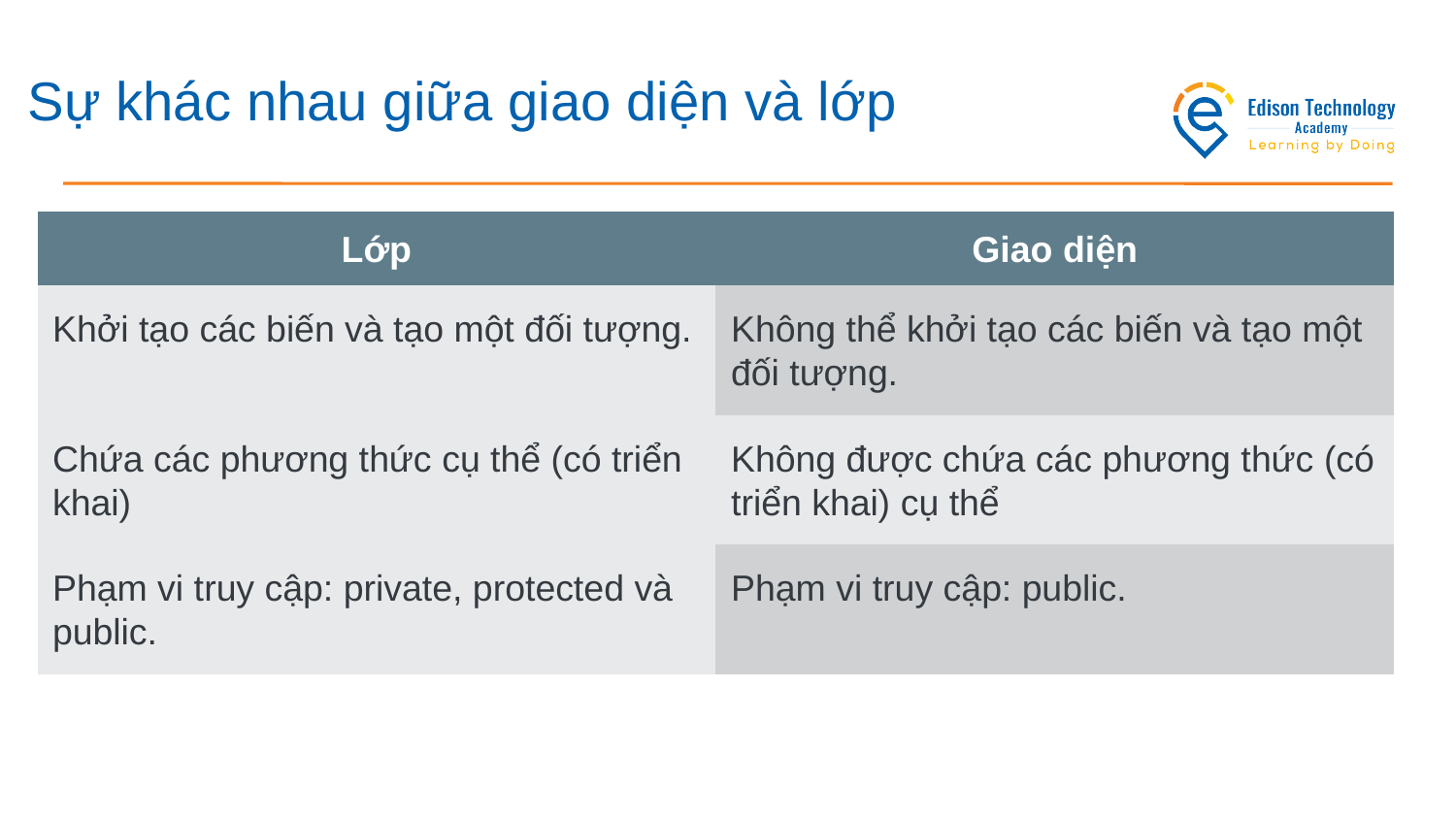

# Sự khác nhau giữa giao diện và lớp
| Lớp | Giao diện |
| --- | --- |
| Khởi tạo các biến và tạo một đối tượng. | Không thể khởi tạo các biến và tạo một đối tượng. |
| Chứa các phương thức cụ thể (có triển khai) | Không được chứa các phương thức (có triển khai) cụ thể |
| Phạm vi truy cập: private, protected và public. | Phạm vi truy cập: public. |